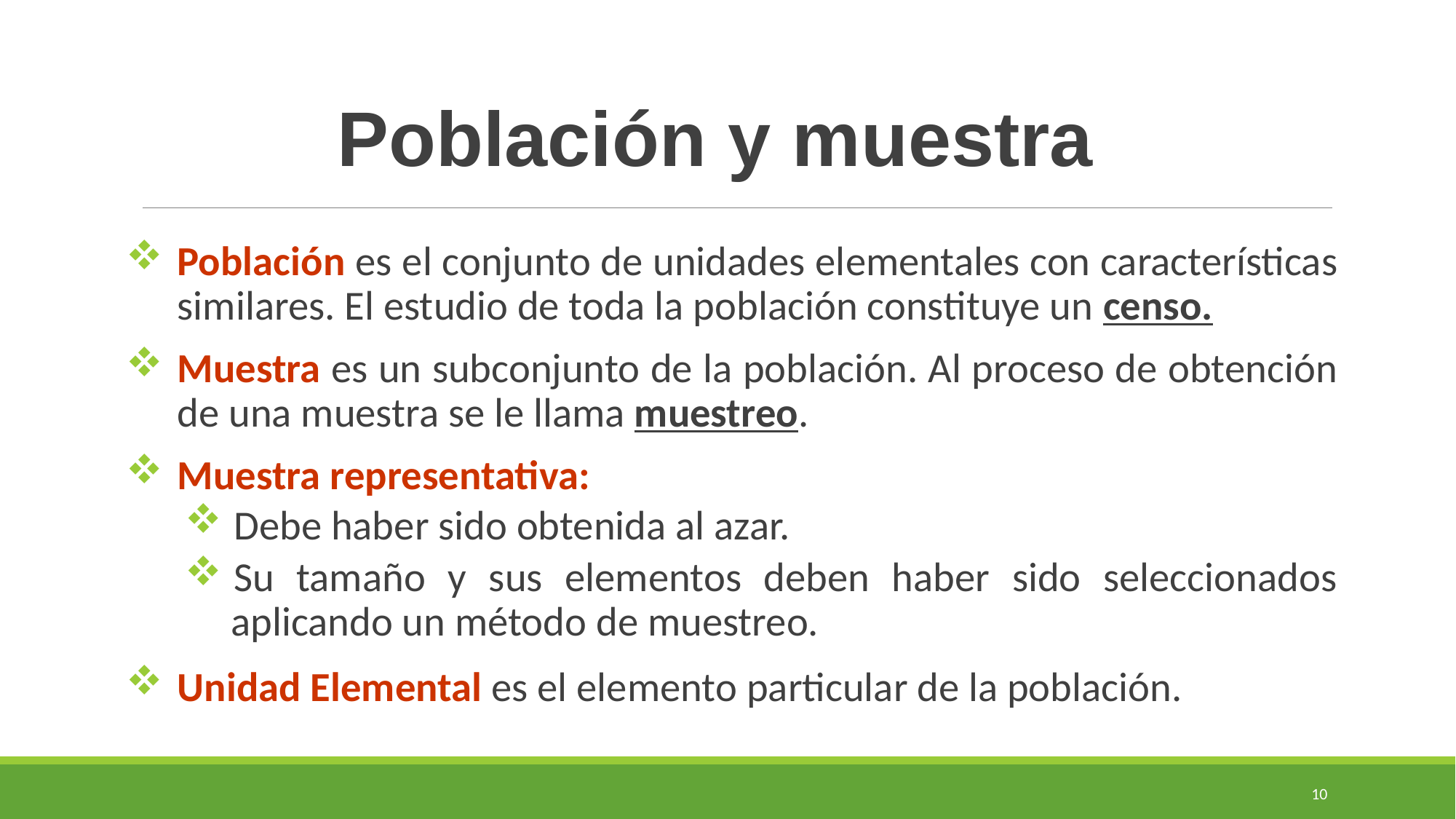

Población y muestra
Población es el conjunto de unidades elementales con características similares. El estudio de toda la población constituye un censo.
Muestra es un subconjunto de la población. Al proceso de obtención de una muestra se le llama muestreo.
Muestra representativa:
Debe haber sido obtenida al azar.
Su tamaño y sus elementos deben haber sido seleccionados aplicando un método de muestreo.
Unidad Elemental es el elemento particular de la población.
10